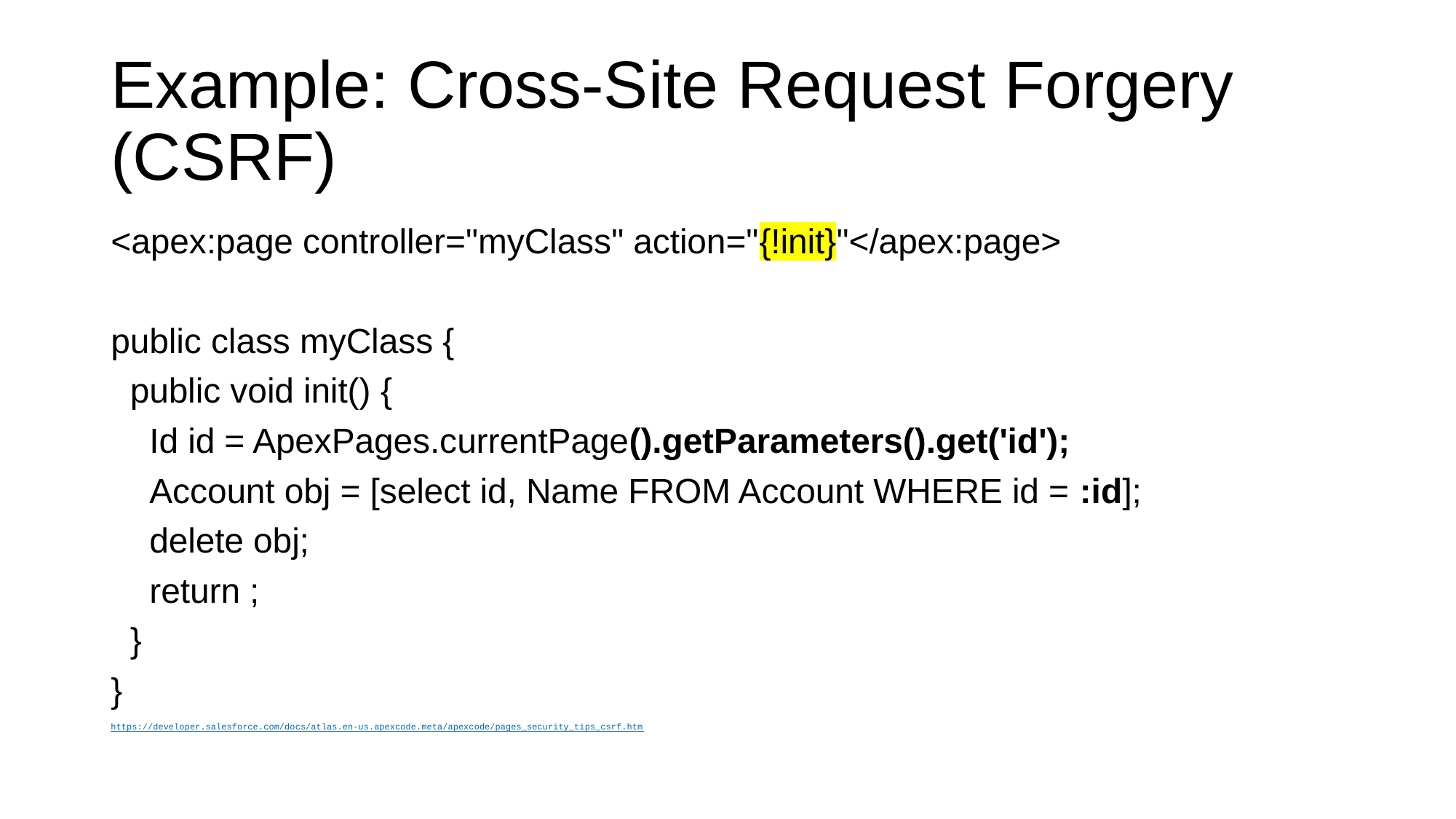

# Example: Cross-Site Request Forgery (CSRF)
<apex:page controller="myClass" action="{!init}"</apex:page>

public class myClass {
  public void init() {
    Id id = ApexPages.currentPage().getParameters().get('id');
    Account obj = [select id, Name FROM Account WHERE id = :id];
    delete obj;
    return ;
  }
}
https://developer.salesforce.com/docs/atlas.en-us.apexcode.meta/apexcode/pages_security_tips_csrf.htm